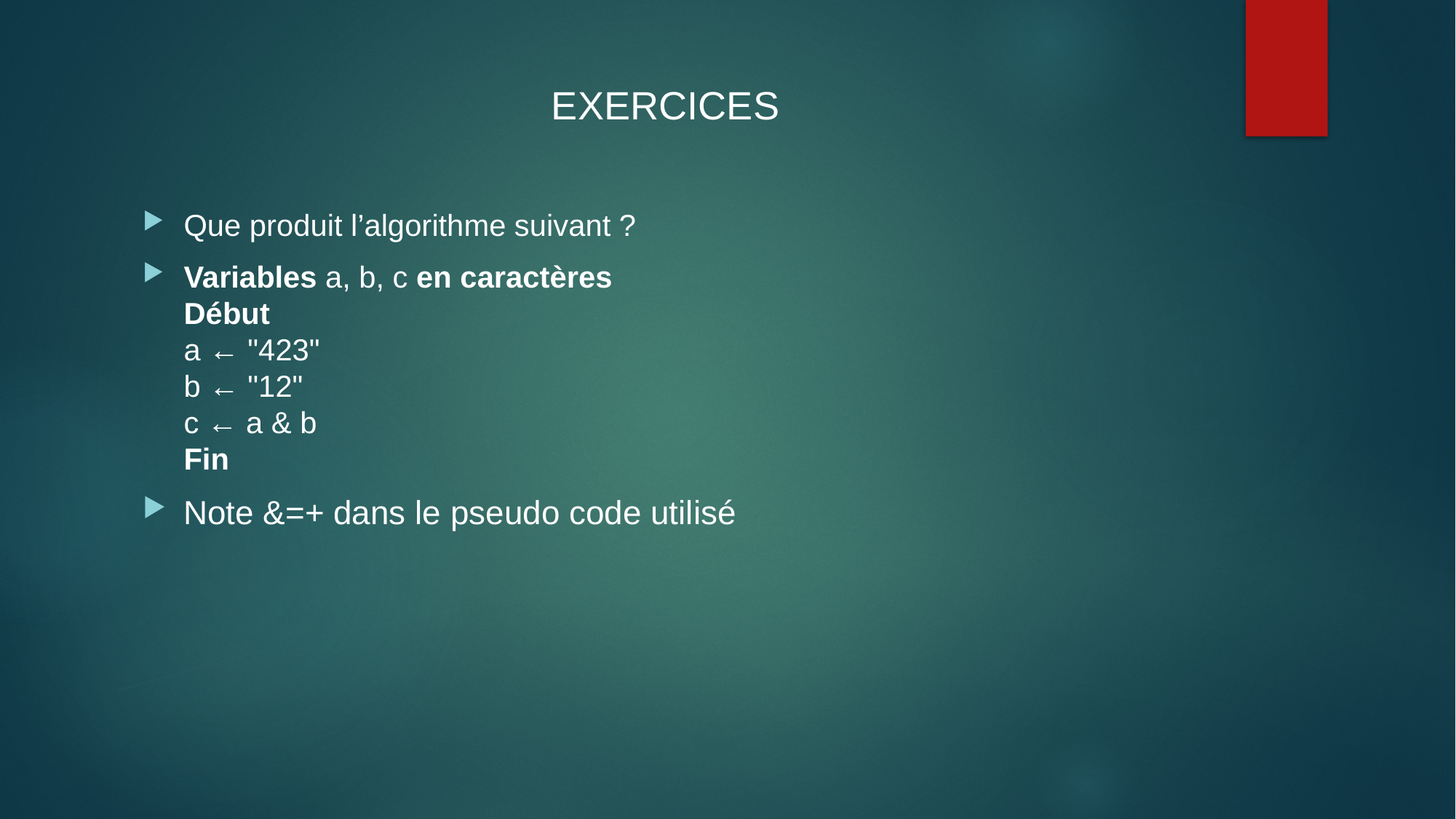

EXERCICES

Que produit l’algorithme suivant ?
Variables a, b, c en caractères
Début
a ← "423"
b ← "12"
c ← a & b
Fin
Note &=+ dans le pseudo code utilisé